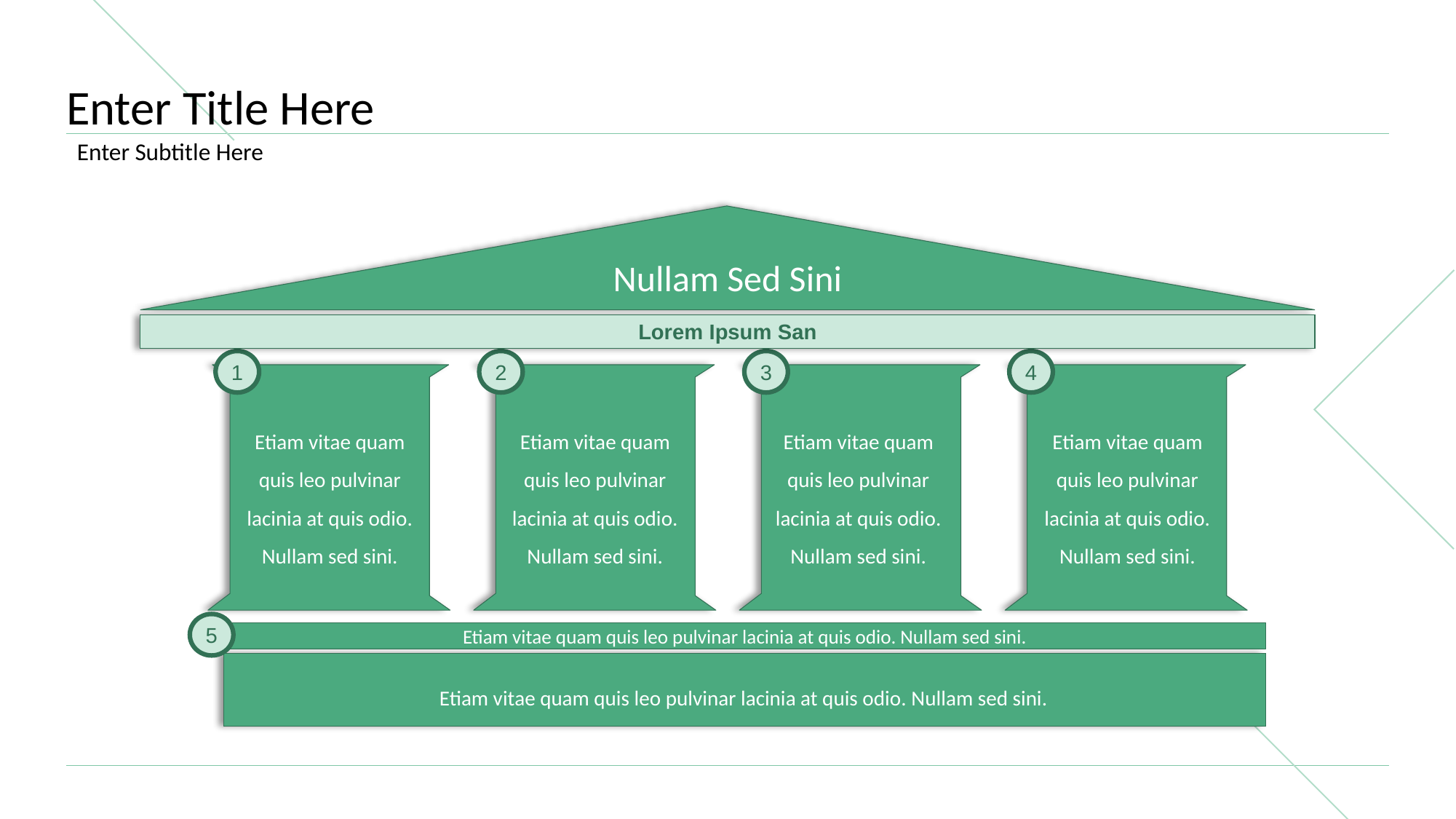

# Enter Title Here
Enter Subtitle Here

Nullam Sed Sini

Lorem Ipsum San
1
2
3
4

Etiam vitae quam quis leo pulvinar lacinia at quis odio. Nullam sed sini.
Etiam vitae quam quis leo pulvinar lacinia at quis odio. Nullam sed sini.
Etiam vitae quam quis leo pulvinar lacinia at quis odio. Nullam sed sini.
Etiam vitae quam quis leo pulvinar lacinia at quis odio. Nullam sed sini.
5
Etiam vitae quam quis leo pulvinar lacinia at quis odio. Nullam sed sini.

Etiam vitae quam quis leo pulvinar lacinia at quis odio. Nullam sed sini.